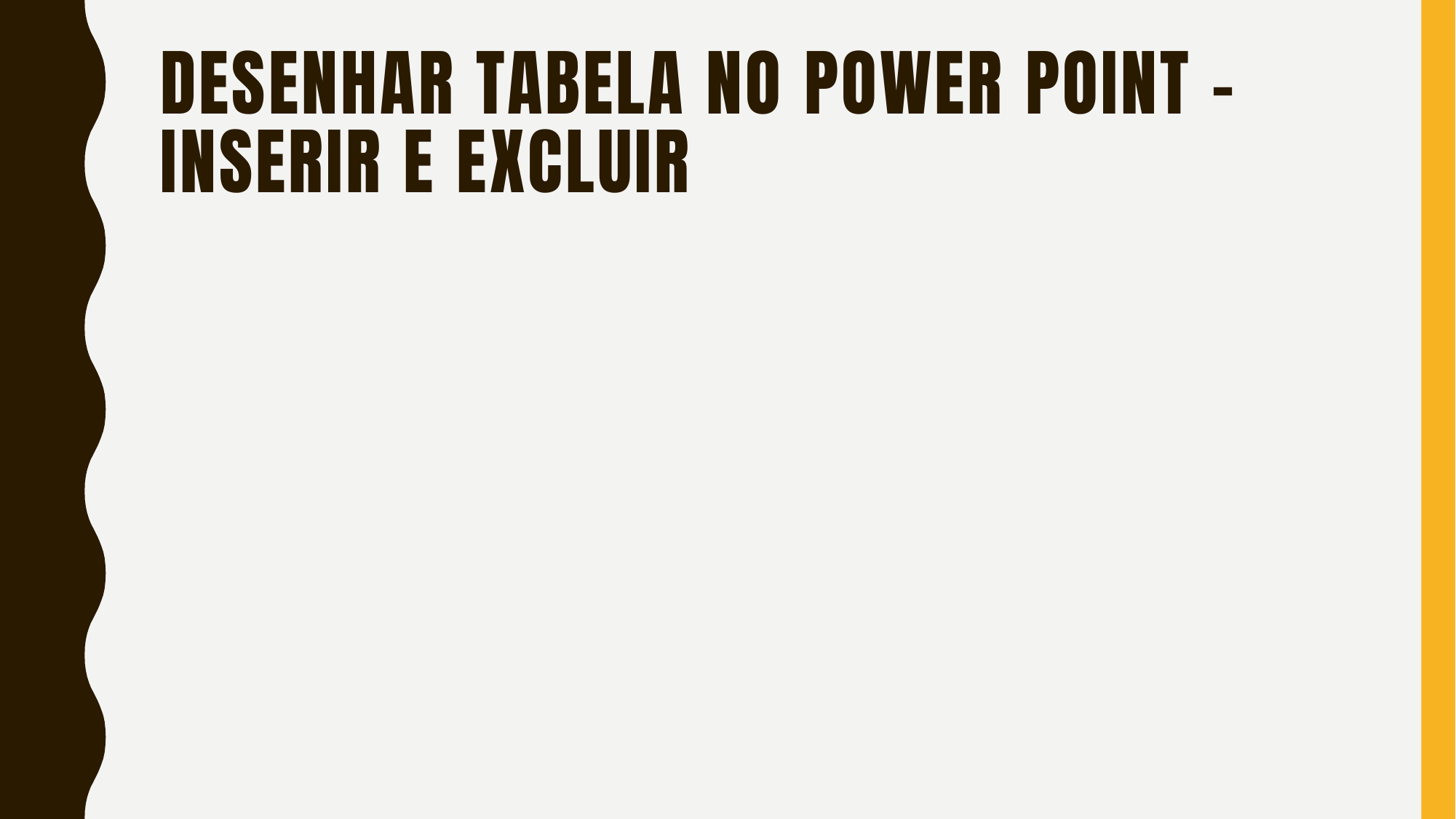

# Desenhar tabela no Power Point - Inserir e Excluir